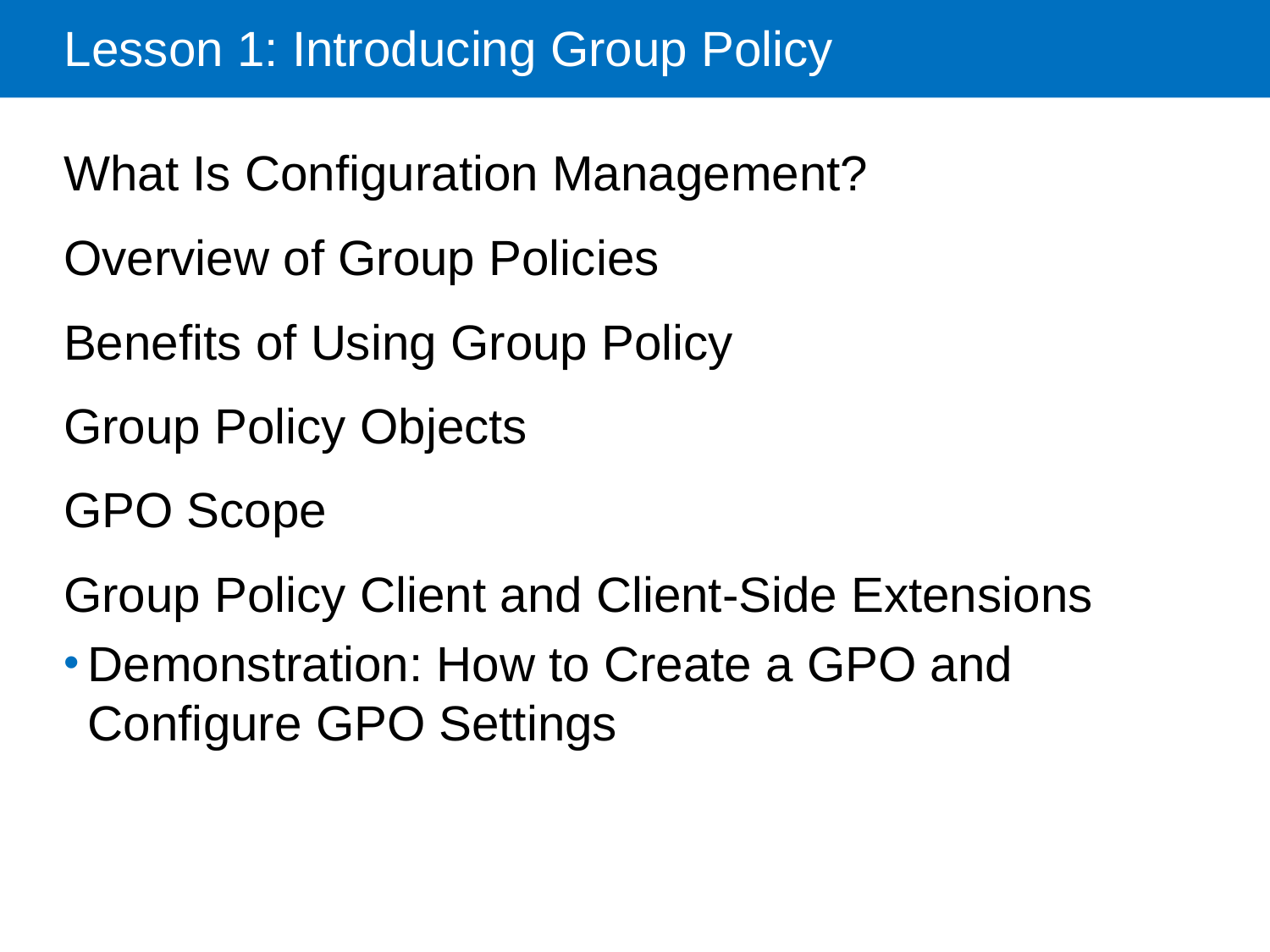

# Lesson 1: Introducing Group Policy
What Is Configuration Management?
Overview of Group Policies
Benefits of Using Group Policy
Group Policy Objects
GPO Scope
Group Policy Client and Client-Side Extensions
Demonstration: How to Create a GPO and Configure GPO Settings